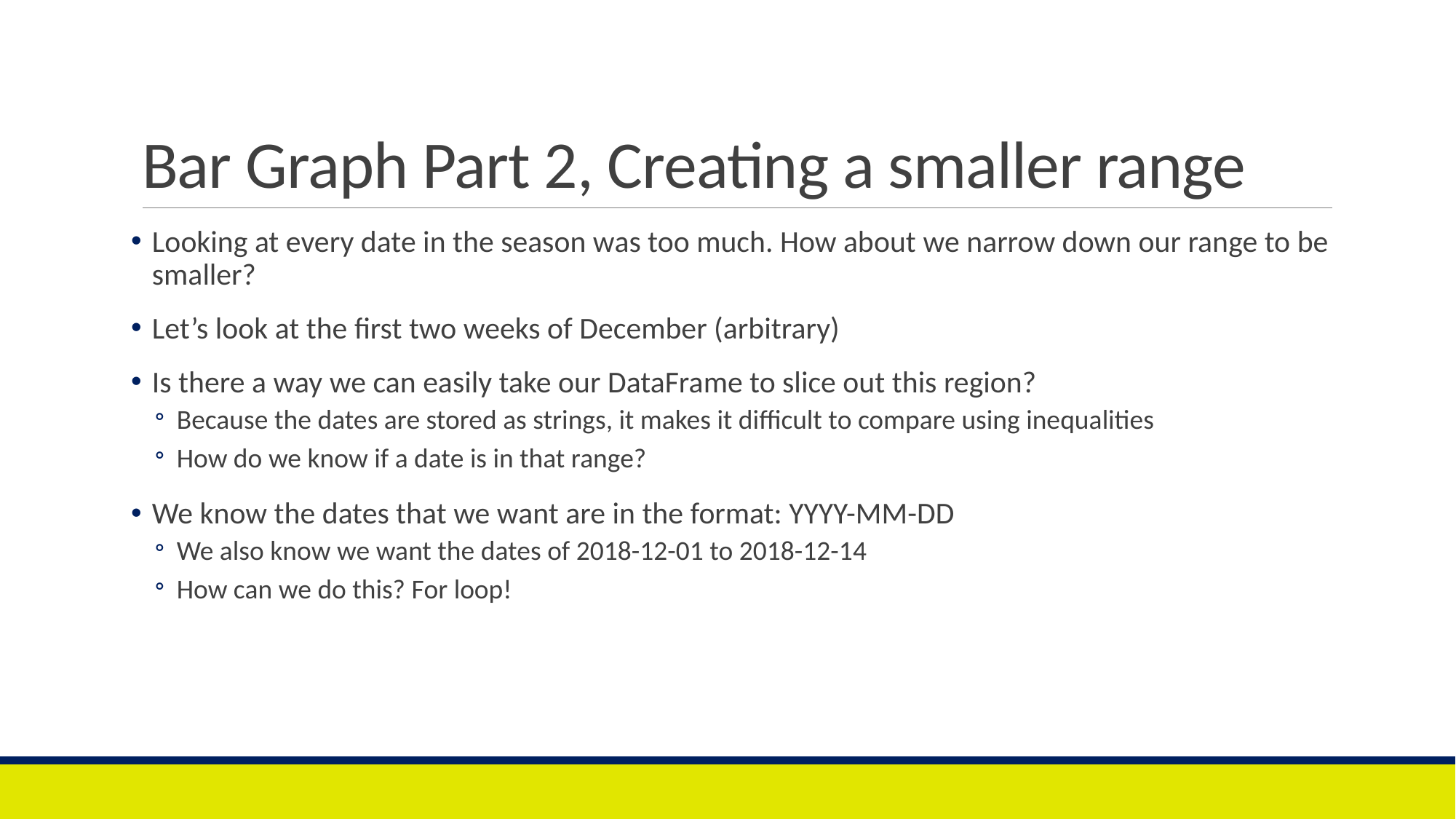

# Bar Graph Part 2, Creating a smaller range
Looking at every date in the season was too much. How about we narrow down our range to be smaller?
Let’s look at the first two weeks of December (arbitrary)
Is there a way we can easily take our DataFrame to slice out this region?
Because the dates are stored as strings, it makes it difficult to compare using inequalities
How do we know if a date is in that range?
We know the dates that we want are in the format: YYYY-MM-DD
We also know we want the dates of 2018-12-01 to 2018-12-14
How can we do this? For loop!